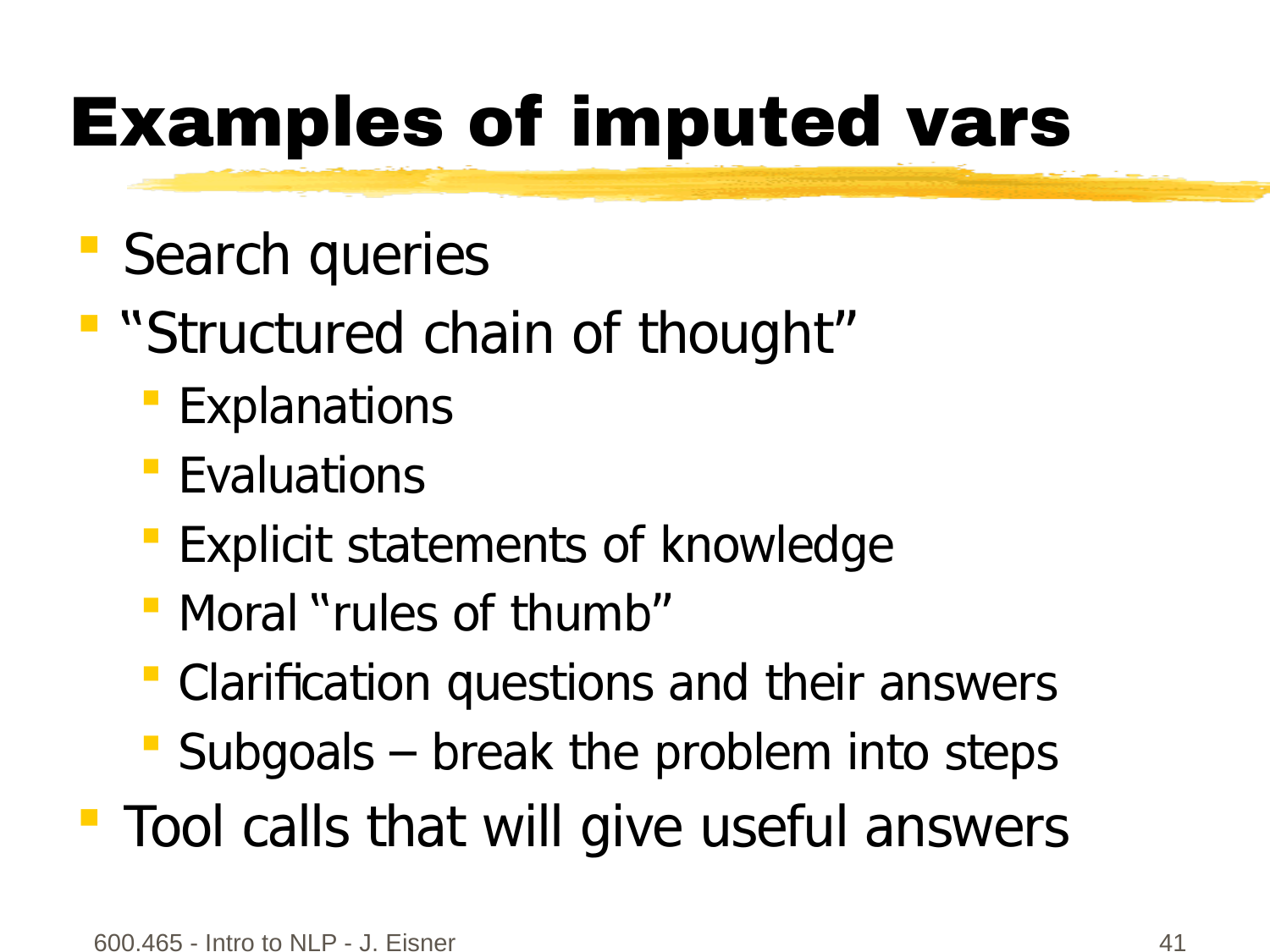

# Examples of imputed vars
Search queries
“Structured chain of thought”
Explanations
Evaluations
Explicit statements of knowledge
Moral “rules of thumb”
Clarification questions and their answers
Subgoals – break the problem into steps
Tool calls that will give useful answers
600.465 - Intro to NLP - J. Eisner
41